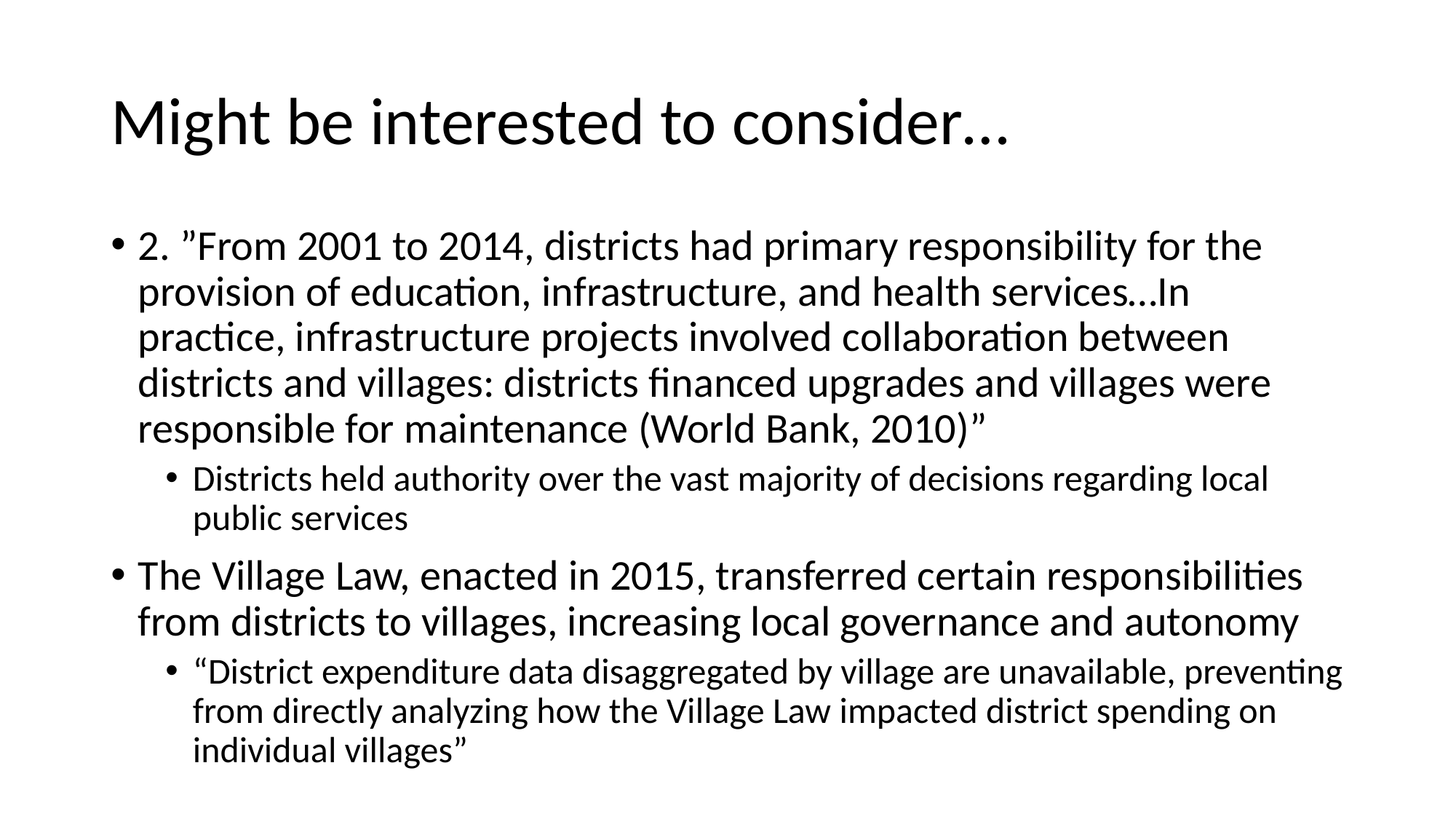

# Might be interested to consider…
2. ”From 2001 to 2014, districts had primary responsibility for the provision of education, infrastructure, and health services…In practice, infrastructure projects involved collaboration between districts and villages: districts financed upgrades and villages were responsible for maintenance (World Bank, 2010)”
Districts held authority over the vast majority of decisions regarding local public services
The Village Law, enacted in 2015, transferred certain responsibilities from districts to villages, increasing local governance and autonomy
“District expenditure data disaggregated by village are unavailable, preventing from directly analyzing how the Village Law impacted district spending on individual villages”